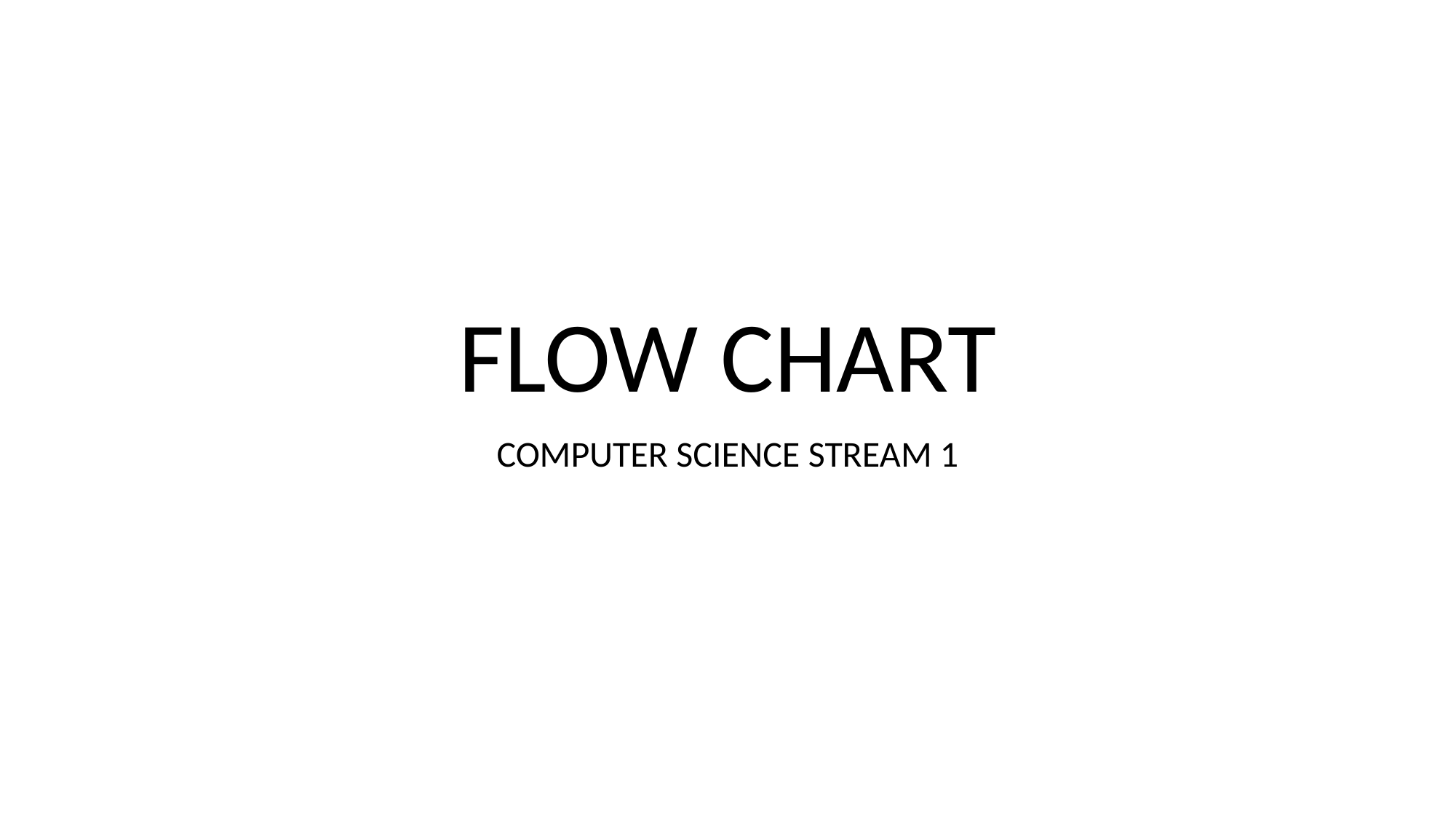

# FLOW CHART
COMPUTER SCIENCE STREAM 1